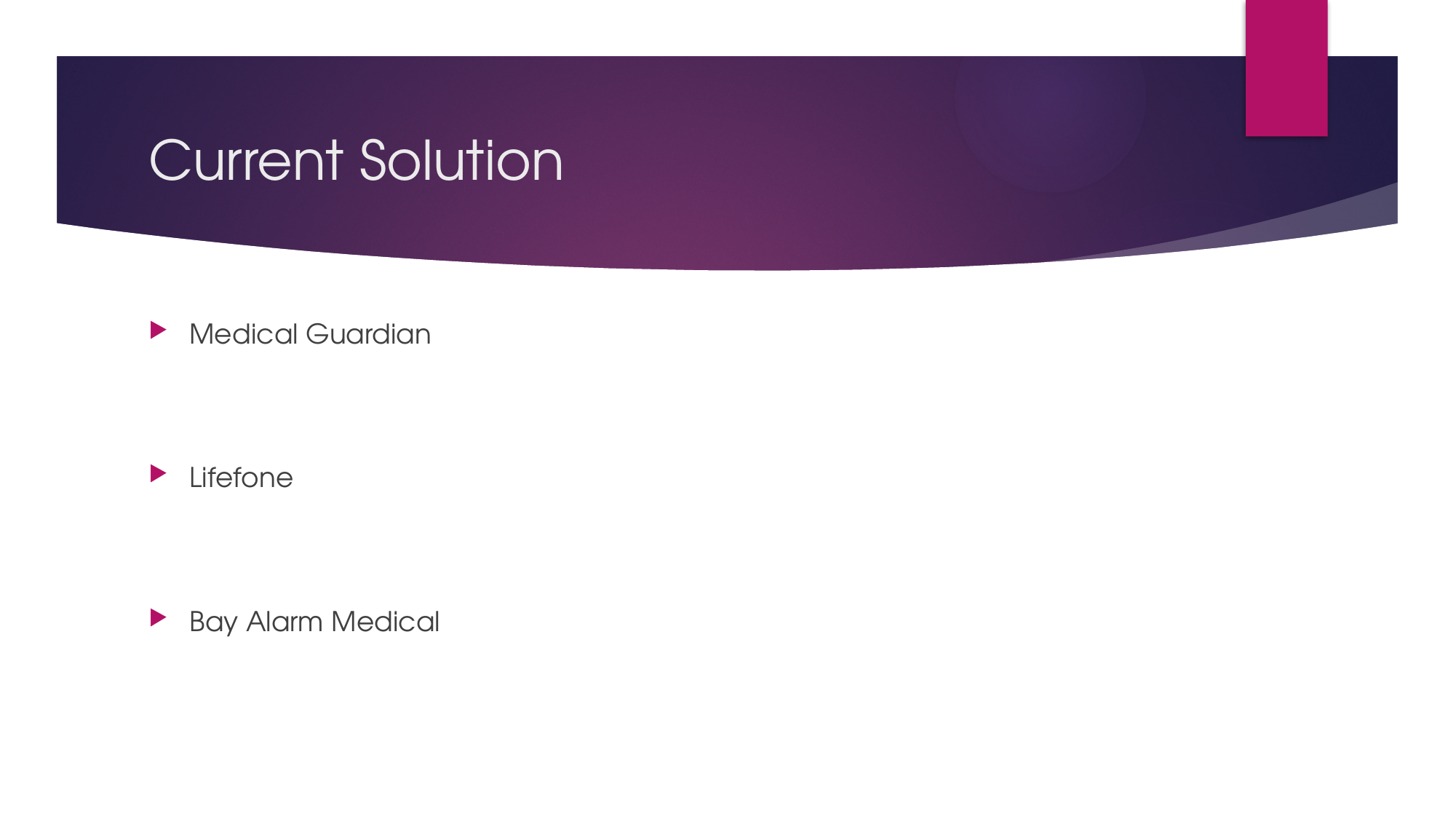

# Current Solution
Medical Guardian

Lifefone

Bay Alarm Medical